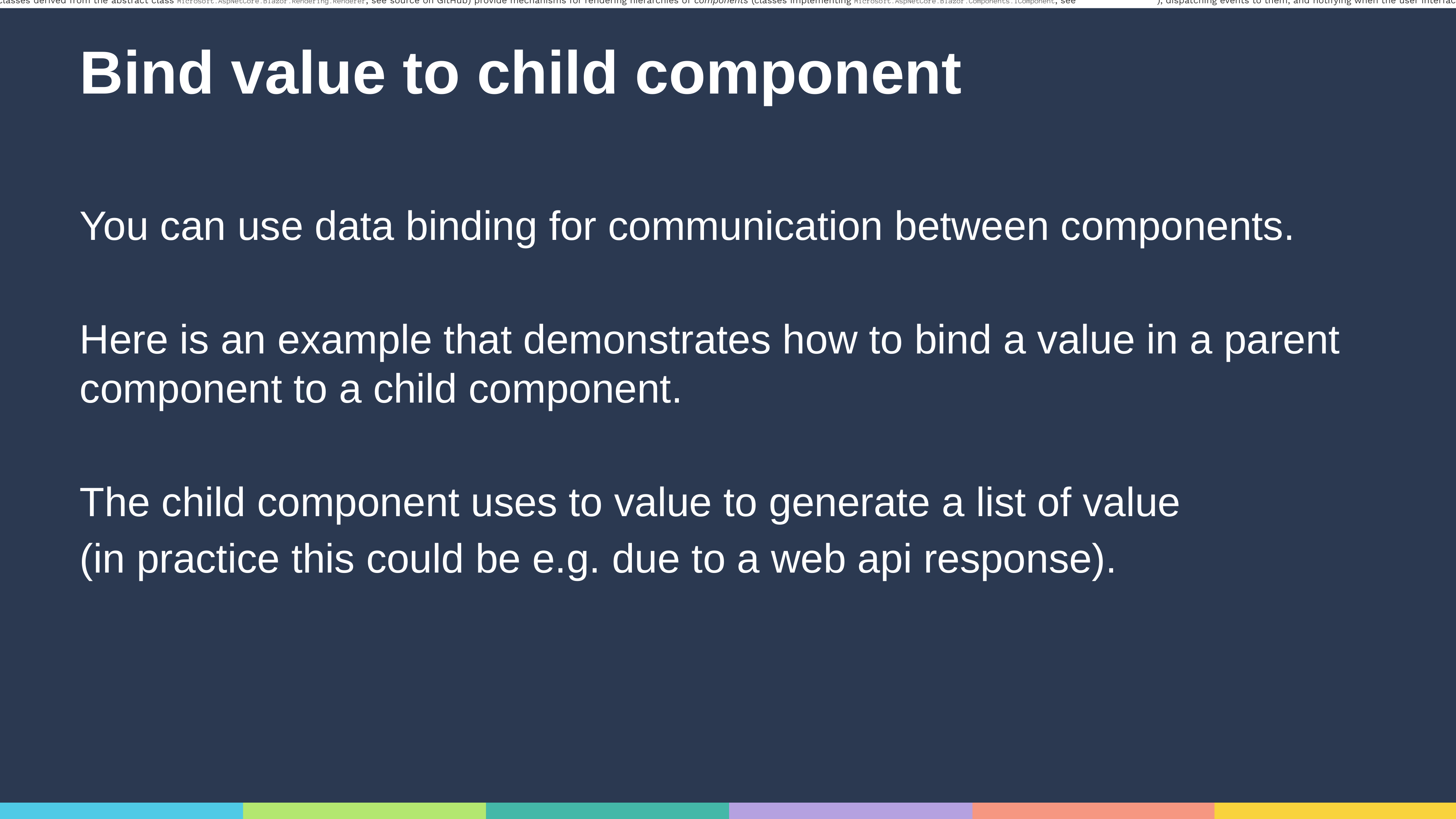

Blazor, renderers (classes derived from the abstract class Microsoft.AspNetCore.Blazor.Rendering.Renderer, see source on GitHub) provide mechanisms for rendering hierarchies of components (classes implementing Microsoft.AspNetCore.Blazor.Components.IComponent, see source on GitHub), dispatching events to them, and notifying when the user interface is being updated.
# Bind value to child component

You can use data binding for communication between components.

Here is an example that demonstrates how to bind a value in a parent component to a child component.

The child component uses to value to generate a list of value
(in practice this could be e.g. due to a web api response).